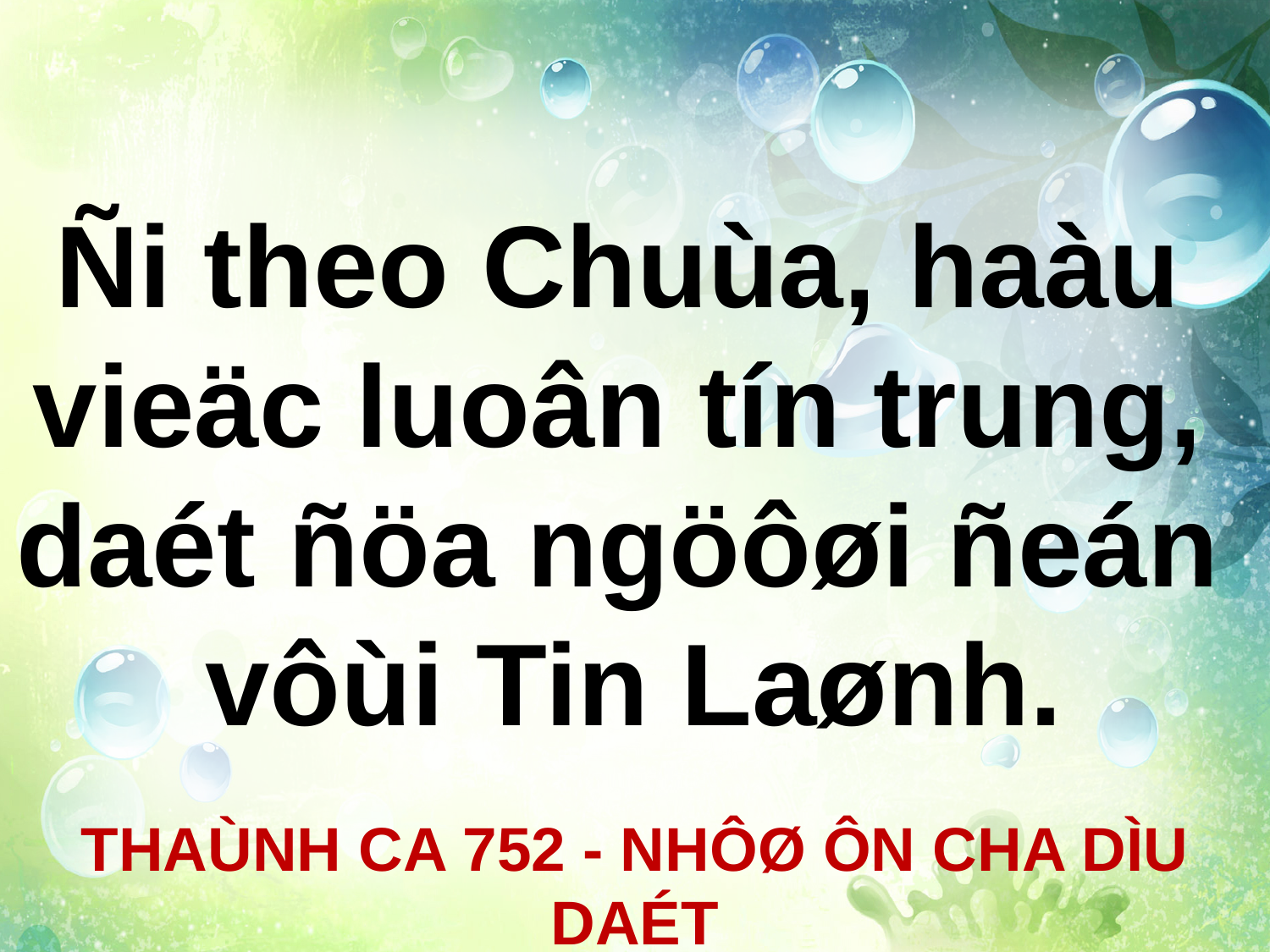

Ñi theo Chuùa, haàu
vieäc luoân tín trung,
daét ñöa ngöôøi ñeán
vôùi Tin Laønh.
THAÙNH CA 752 - NHÔØ ÔN CHA DÌU DAÉT